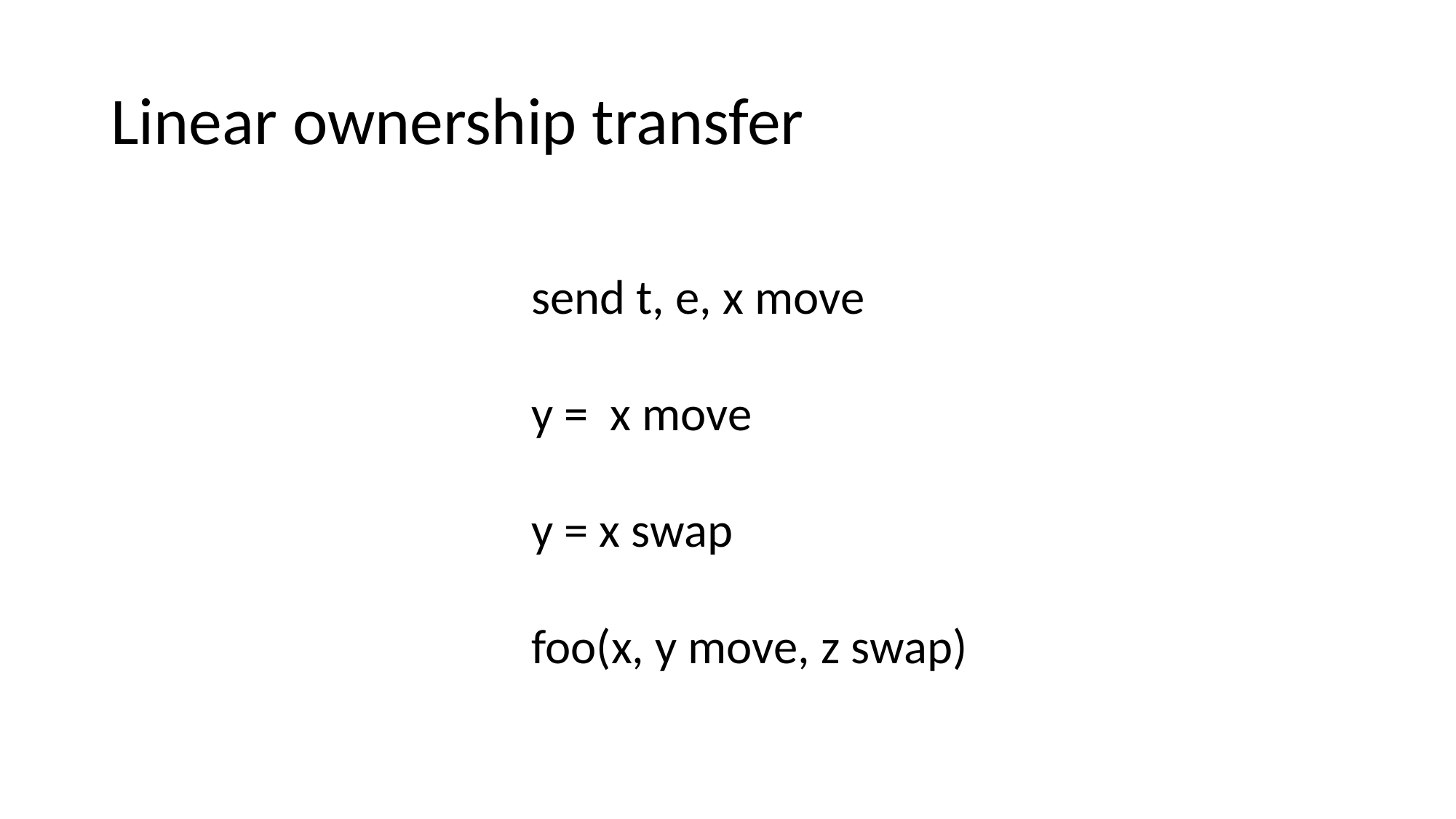

# Linear ownership transfer
send t, e, x move

y =  x move

y = x swap

foo(x, y move, z swap)